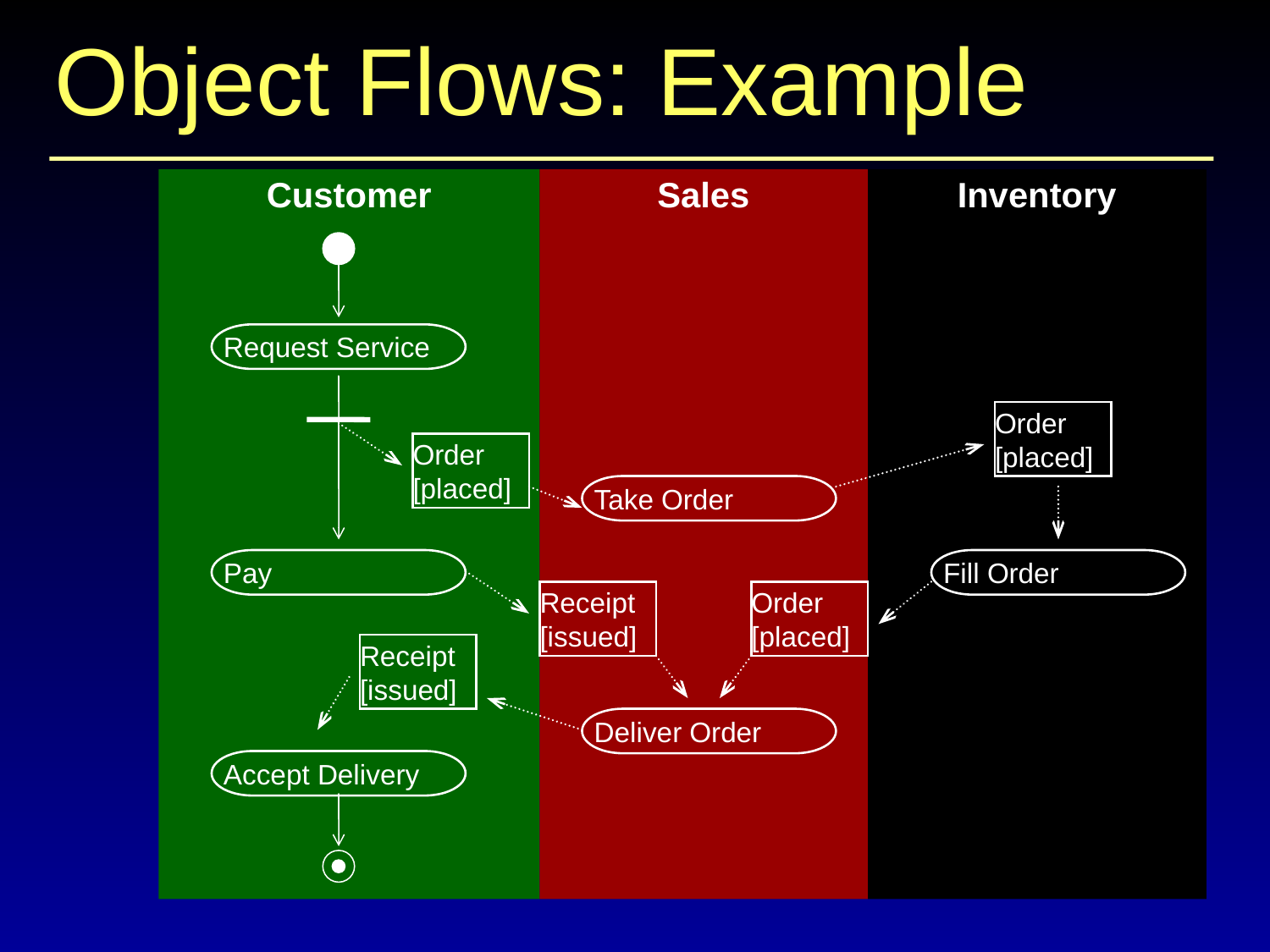

# Object Flows: Example
Customer

Sales

Inventory

Request Service

Order [placed]

Order [placed]

Take Order

Pay
Fill Order

Receipt [issued]
Order [placed]

Receipt [issued]

Deliver Order
Accept Delivery